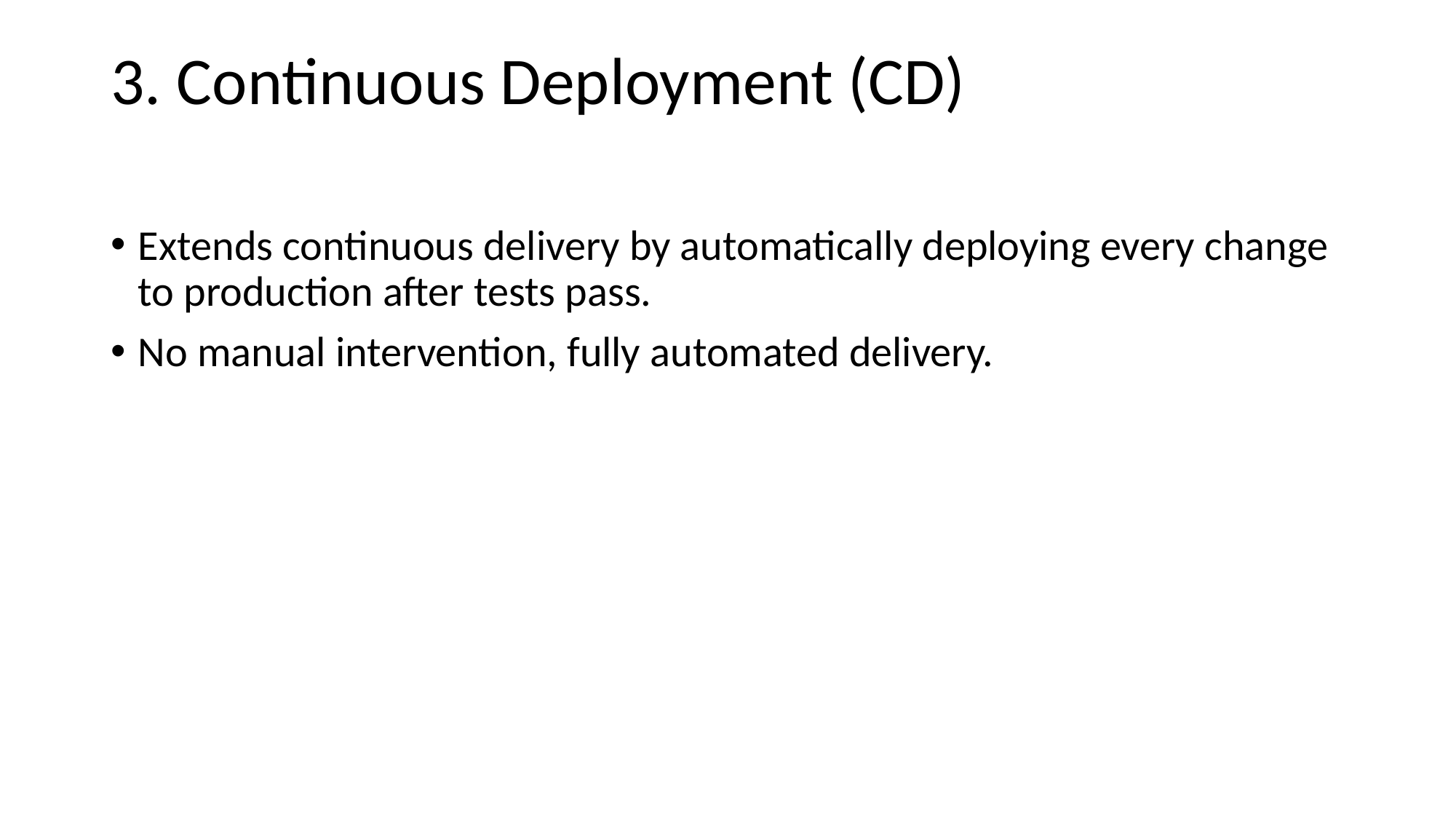

# 3. Continuous Deployment (CD)
Extends continuous delivery by automatically deploying every change to production after tests pass.
No manual intervention, fully automated delivery.